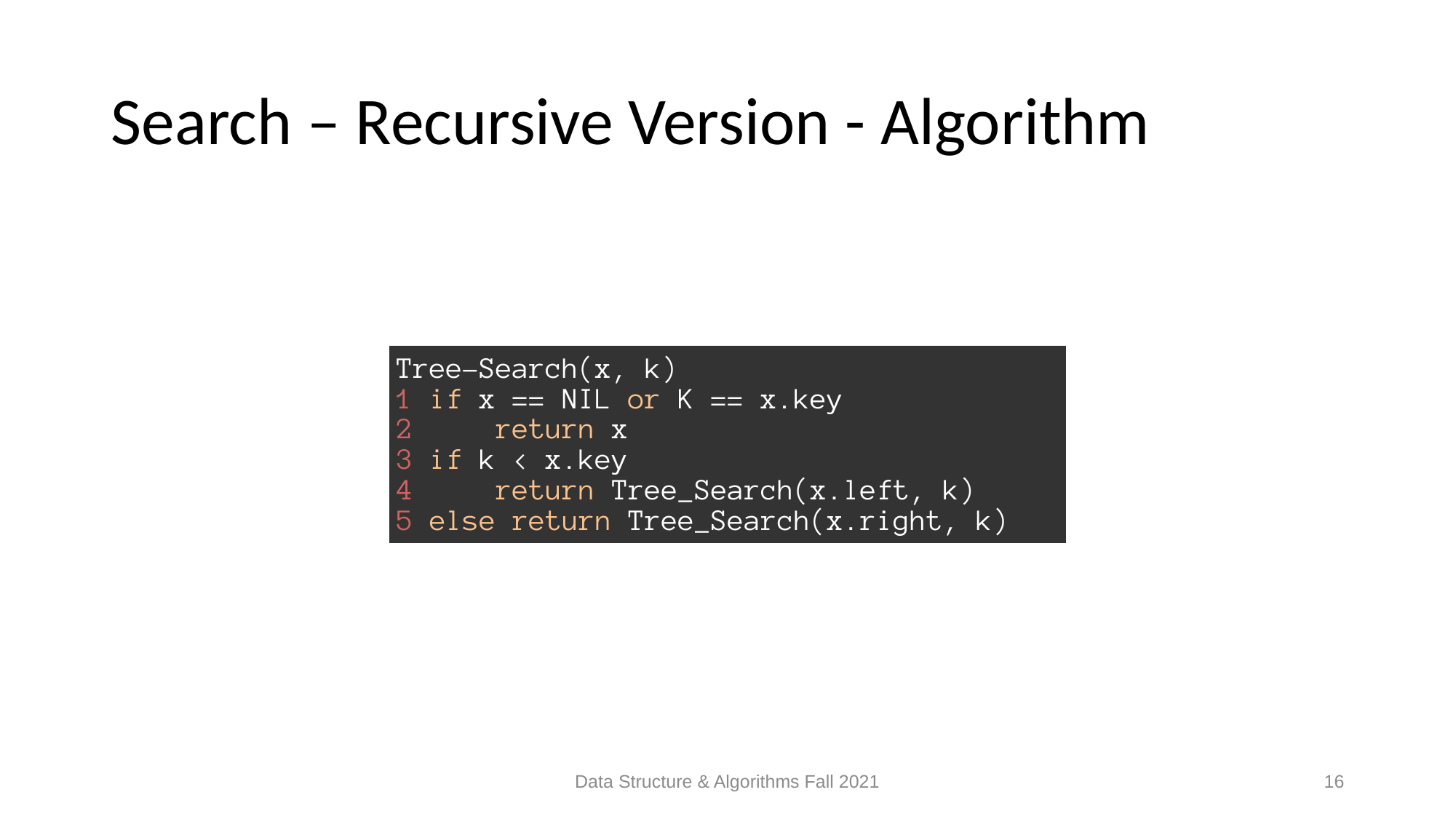

# Search – Recursive Version - Algorithm
| Tree-Search(x, k) 1 if x == NIL or K == x.key 2 return x 3 if k < x.key 4 return Tree\_Search(x.left, k) 5 else return Tree\_Search(x.right, k) |
| --- |
Data Structure & Algorithms Fall 2021
16